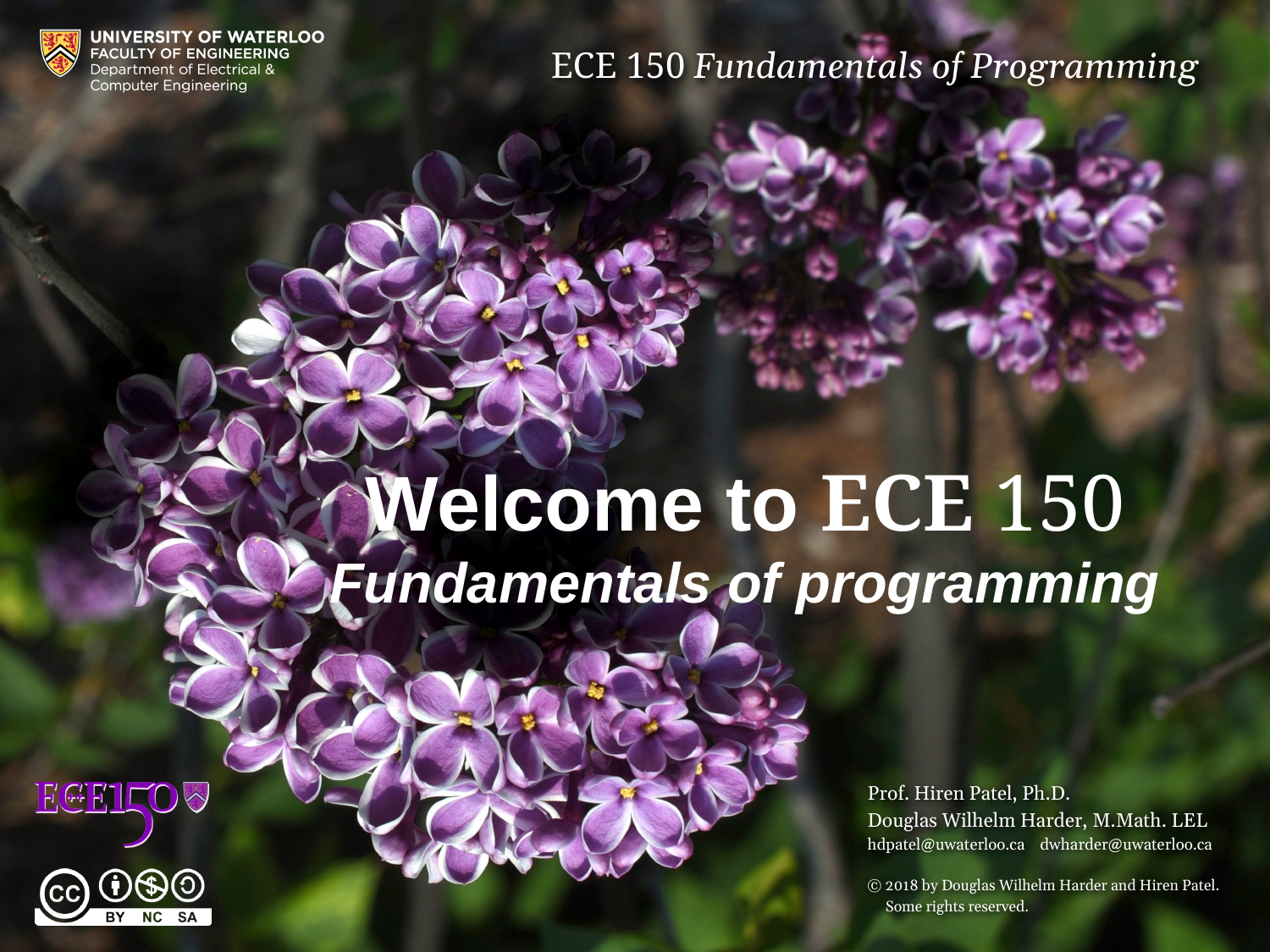

# Welcome to ece 150 Fundamentals of programming